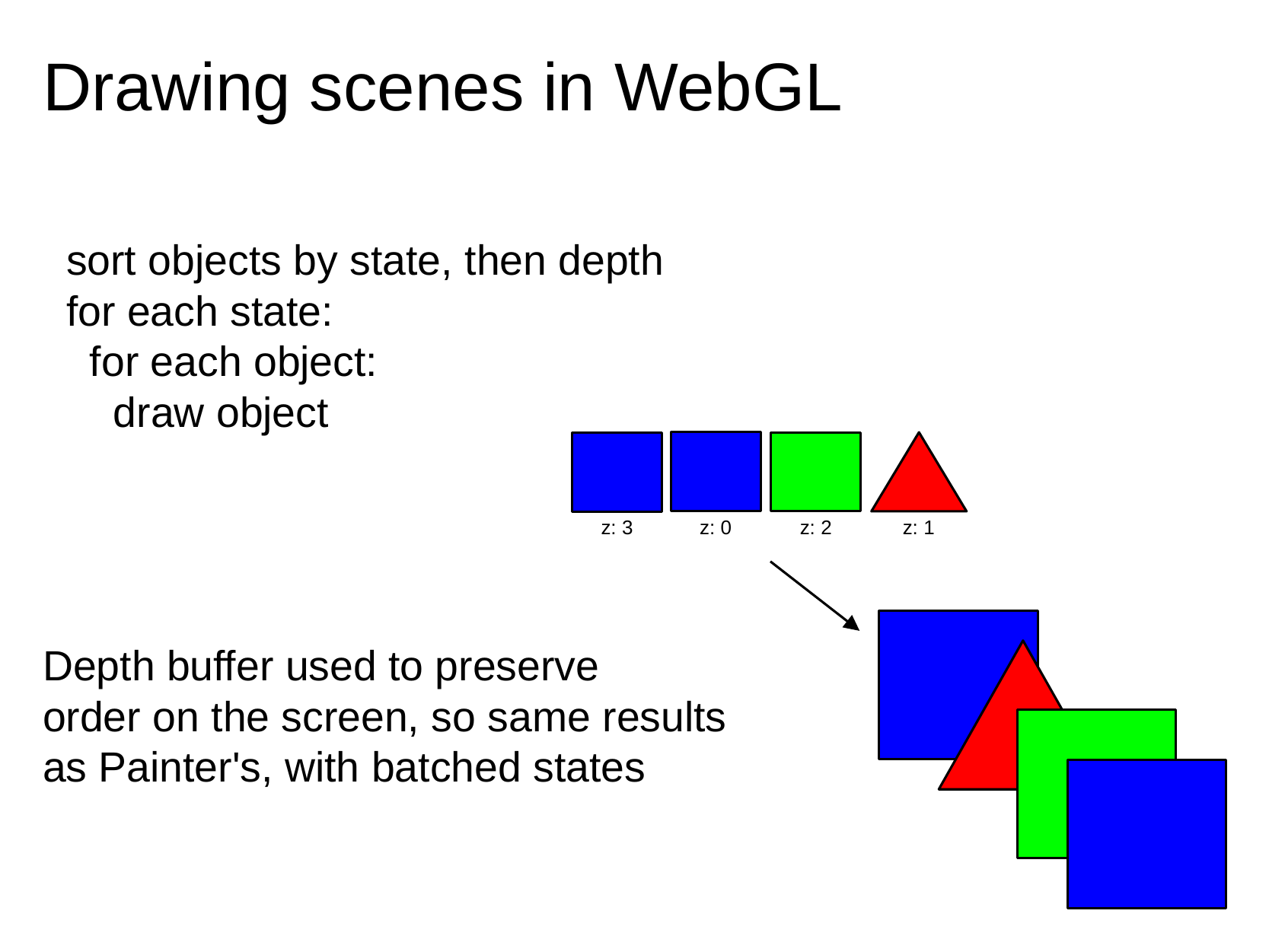

# Drawing scenes in WebGL
  sort objects by state, then depth
  for each state:
    for each object:
      draw object

Depth buffer used to preserve
order on the screen, so same results
as Painter's, with batched states

z: 2
z: 1
z: 0
z: 3